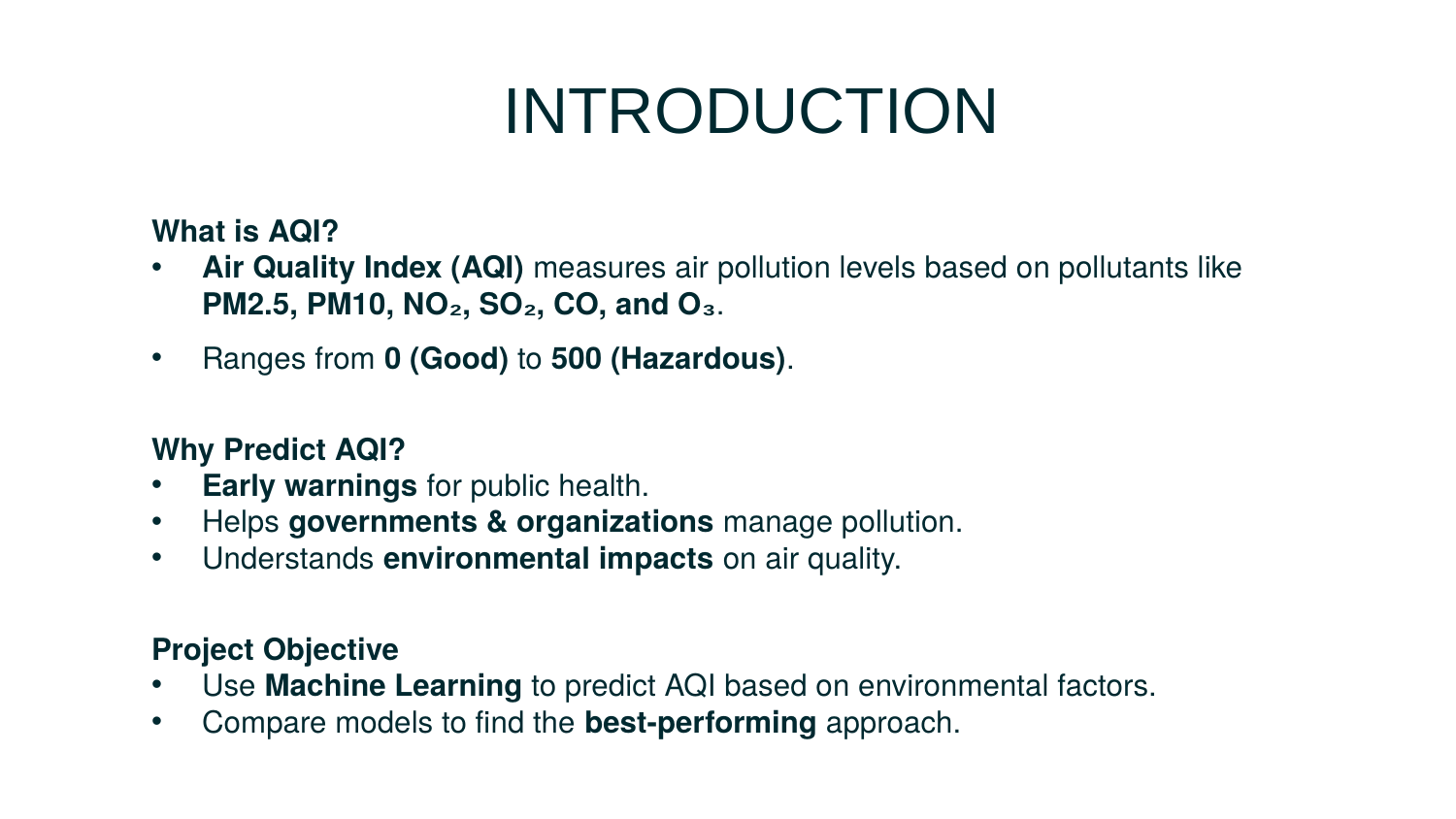

INTRODUCTION
What is AQI?
Air Quality Index (AQI) measures air pollution levels based on pollutants like PM2.5, PM10, NO₂, SO₂, CO, and O₃.
Ranges from 0 (Good) to 500 (Hazardous).

Why Predict AQI?
Early warnings for public health.
Helps governments & organizations manage pollution.
Understands environmental impacts on air quality.

Project Objective
Use Machine Learning to predict AQI based on environmental factors.
Compare models to find the best-performing approach.